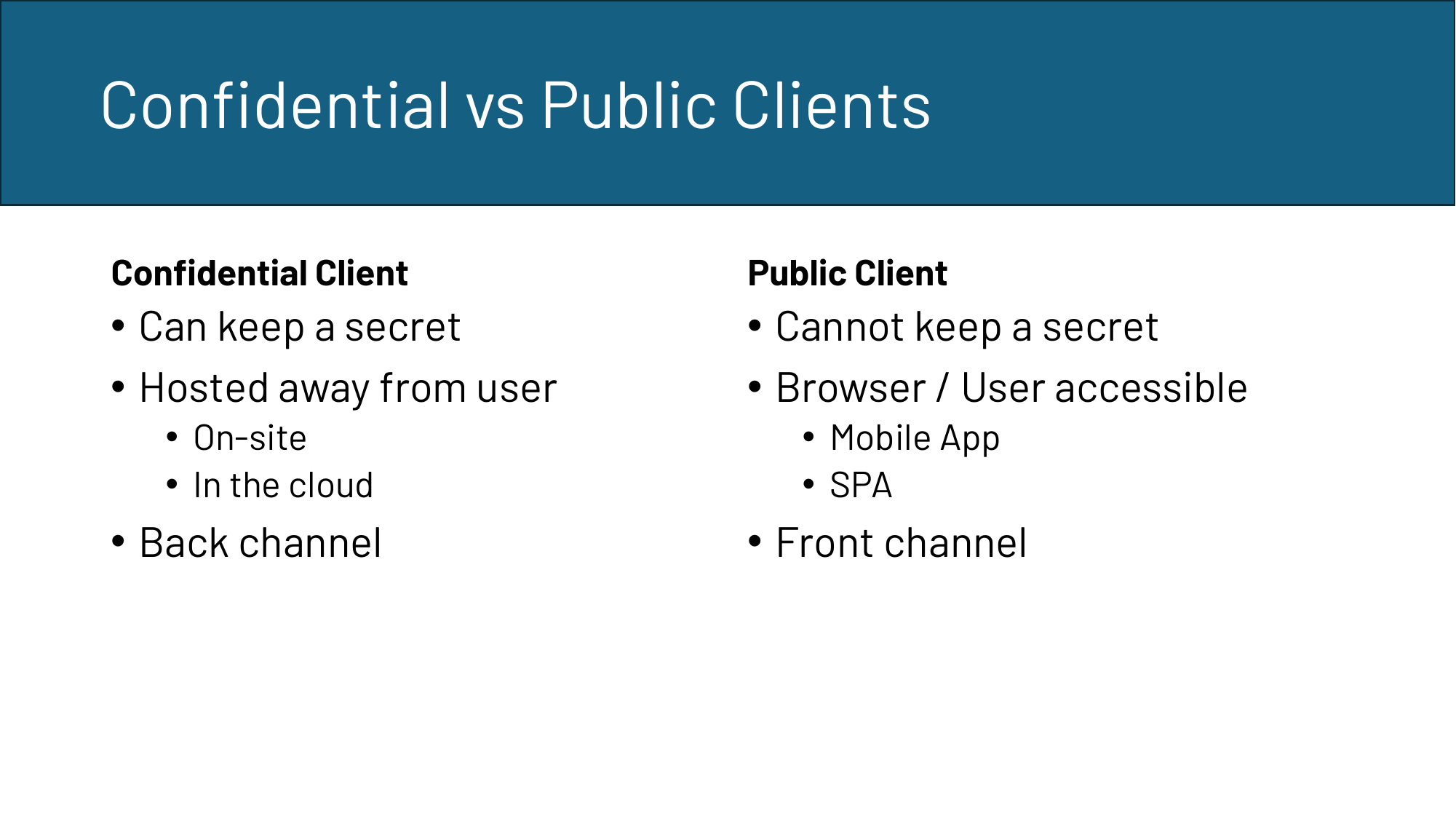

# Confidential vs Public Clients
Confidential Client
Public Client
Can keep a secret
Hosted away from user
On-site
In the cloud
Back channel
Cannot keep a secret
Browser / User accessible
Mobile App
SPA
Front channel